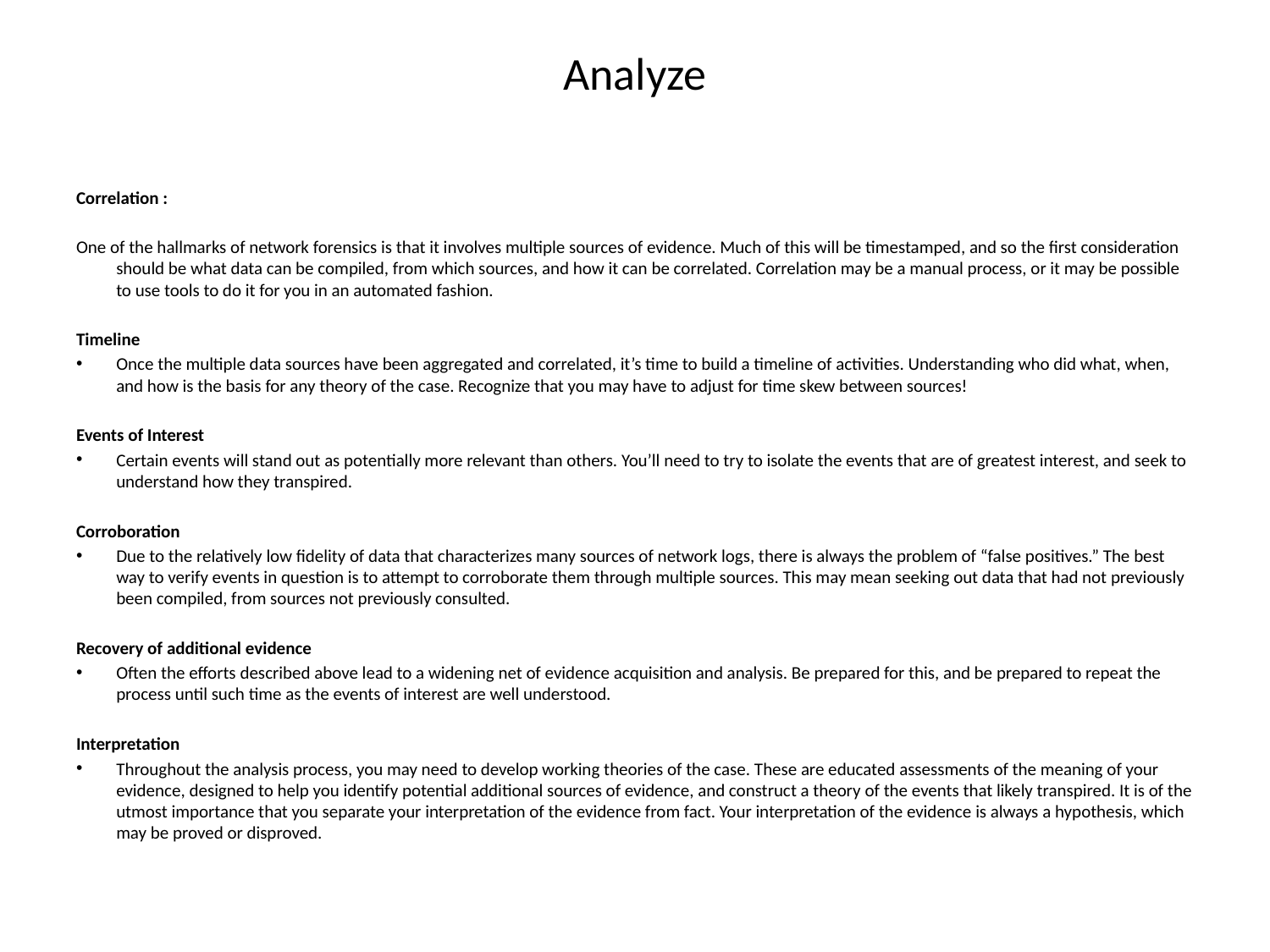

# Analyze
Correlation :

One of the hallmarks of network forensics is that it involves multiple sources of evidence. Much of this will be timestamped, and so the ﬁrst consideration should be what data can be compiled, from which sources, and how it can be correlated. Correlation may be a manual process, or it may be possible to use tools to do it for you in an automated fashion.

Timeline
Once the multiple data sources have been aggregated and correlated, it’s time to build a timeline of activities. Understanding who did what, when, and how is the basis for any theory of the case. Recognize that you may have to adjust for time skew between sources!

Events of Interest
Certain events will stand out as potentially more relevant than others. You’ll need to try to isolate the events that are of greatest interest, and seek to understand how they transpired.

Corroboration
Due to the relatively low ﬁdelity of data that characterizes many sources of network logs, there is always the problem of “false positives.” The best way to verify events in question is to attempt to corroborate them through multiple sources. This may mean seeking out data that had not previously been compiled, from sources not previously consulted.

Recovery of additional evidence
Often the eﬀorts described above lead to a widening net of evidence acquisition and analysis. Be prepared for this, and be prepared to repeat the process until such time as the events of interest are well understood.

Interpretation
Throughout the analysis process, you may need to develop working theories of the case. These are educated assessments of the meaning of your evidence, designed to help you identify potential additional sources of evidence, and construct a theory of the events that likely transpired. It is of the utmost importance that you separate your interpretation of the evidence from fact. Your interpretation of the evidence is always a hypothesis, which may be proved or disproved.